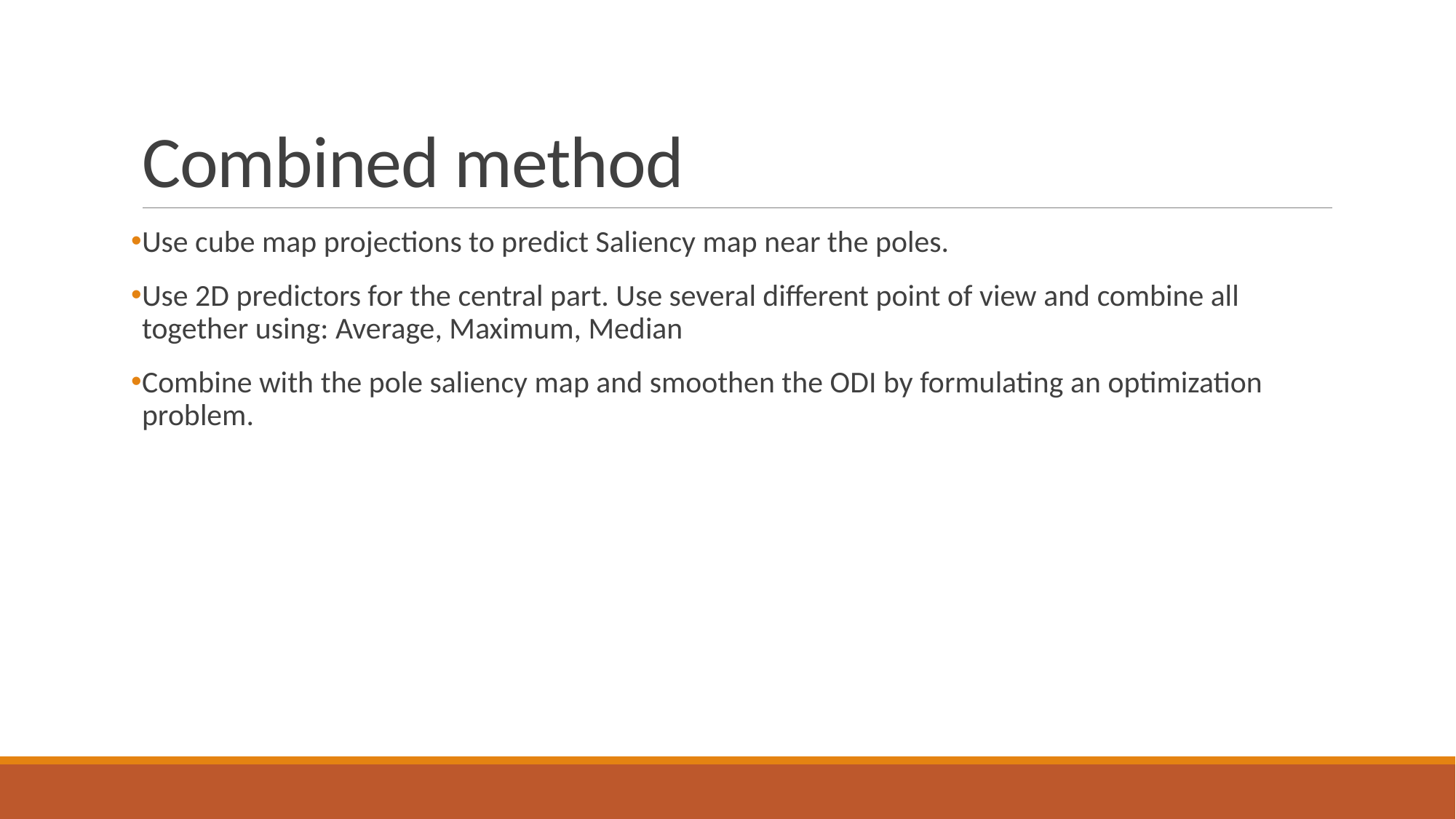

# Combined method
Use cube map projections to predict Saliency map near the poles.
Use 2D predictors for the central part. Use several different point of view and combine all together using: Average, Maximum, Median
Combine with the pole saliency map and smoothen the ODI by formulating an optimization problem.